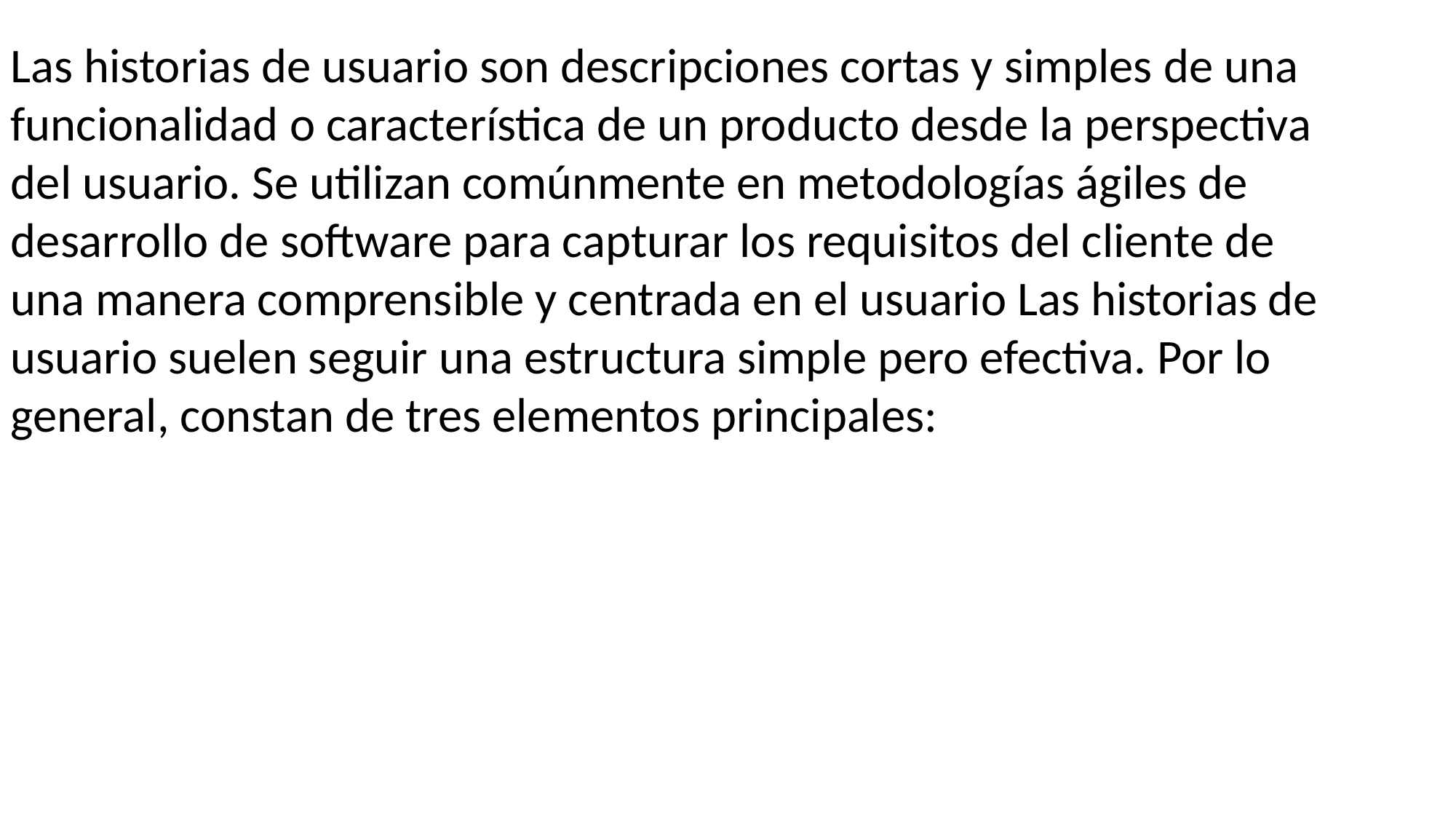

Las historias de usuario son descripciones cortas y simples de una funcionalidad o característica de un producto desde la perspectiva del usuario. Se utilizan comúnmente en metodologías ágiles de desarrollo de software para capturar los requisitos del cliente de una manera comprensible y centrada en el usuario Las historias de usuario suelen seguir una estructura simple pero efectiva. Por lo general, constan de tres elementos principales: